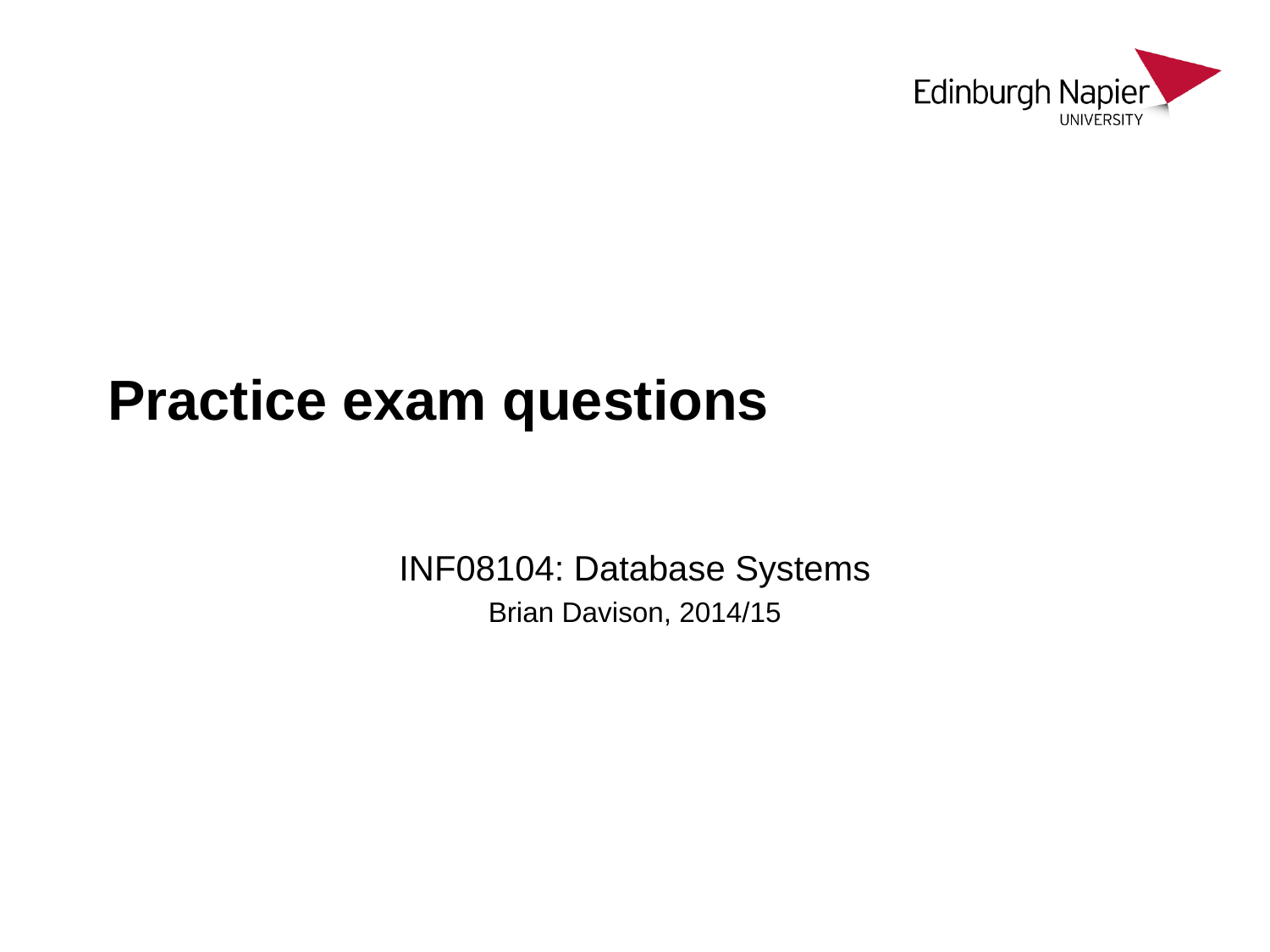

# Practice exam questions
INF08104: Database Systems
Brian Davison, 2014/15